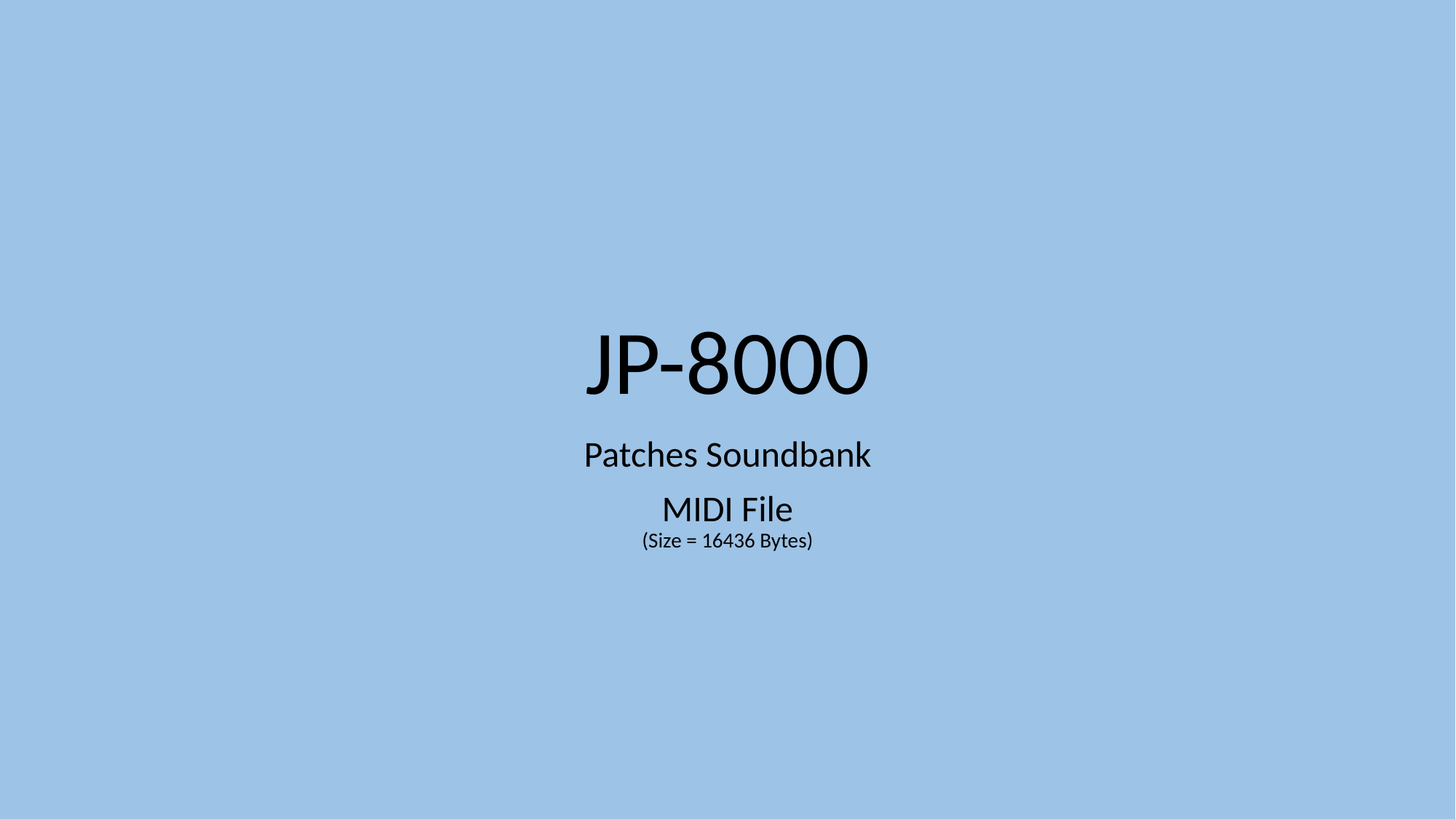

# JP-8000
Patches Soundbank
MIDI File
(Size = 16436 Bytes)